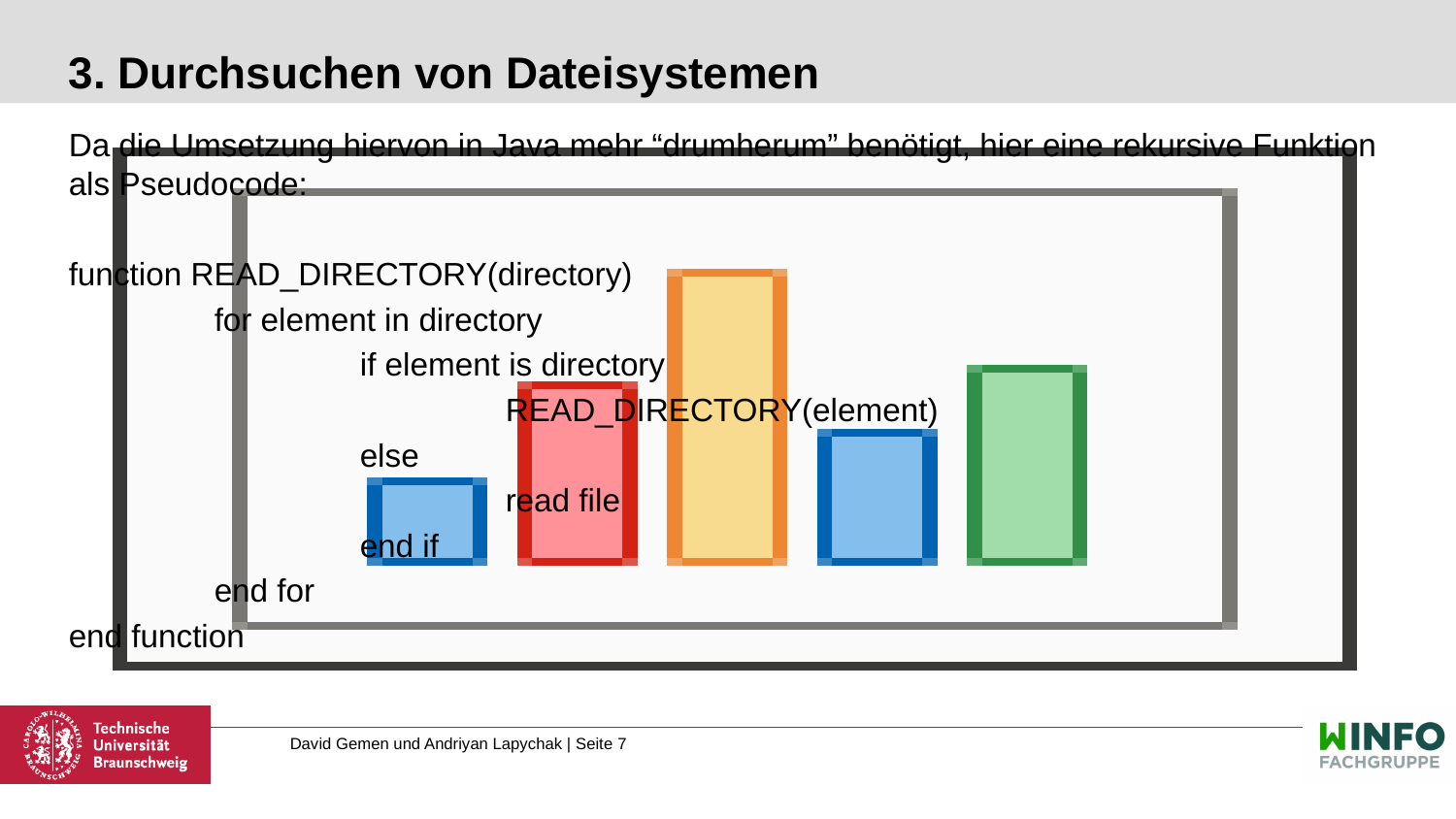

# 3. Durchsuchen von Dateisystemen
Da die Umsetzung hiervon in Java mehr “drumherum” benötigt, hier eine rekursive Funktion als Pseudocode:

function READ_DIRECTORY(directory)
	for element in directory
		if element is directory
			READ_DIRECTORY(element)
		else
			read file
		end if
	end for
end function